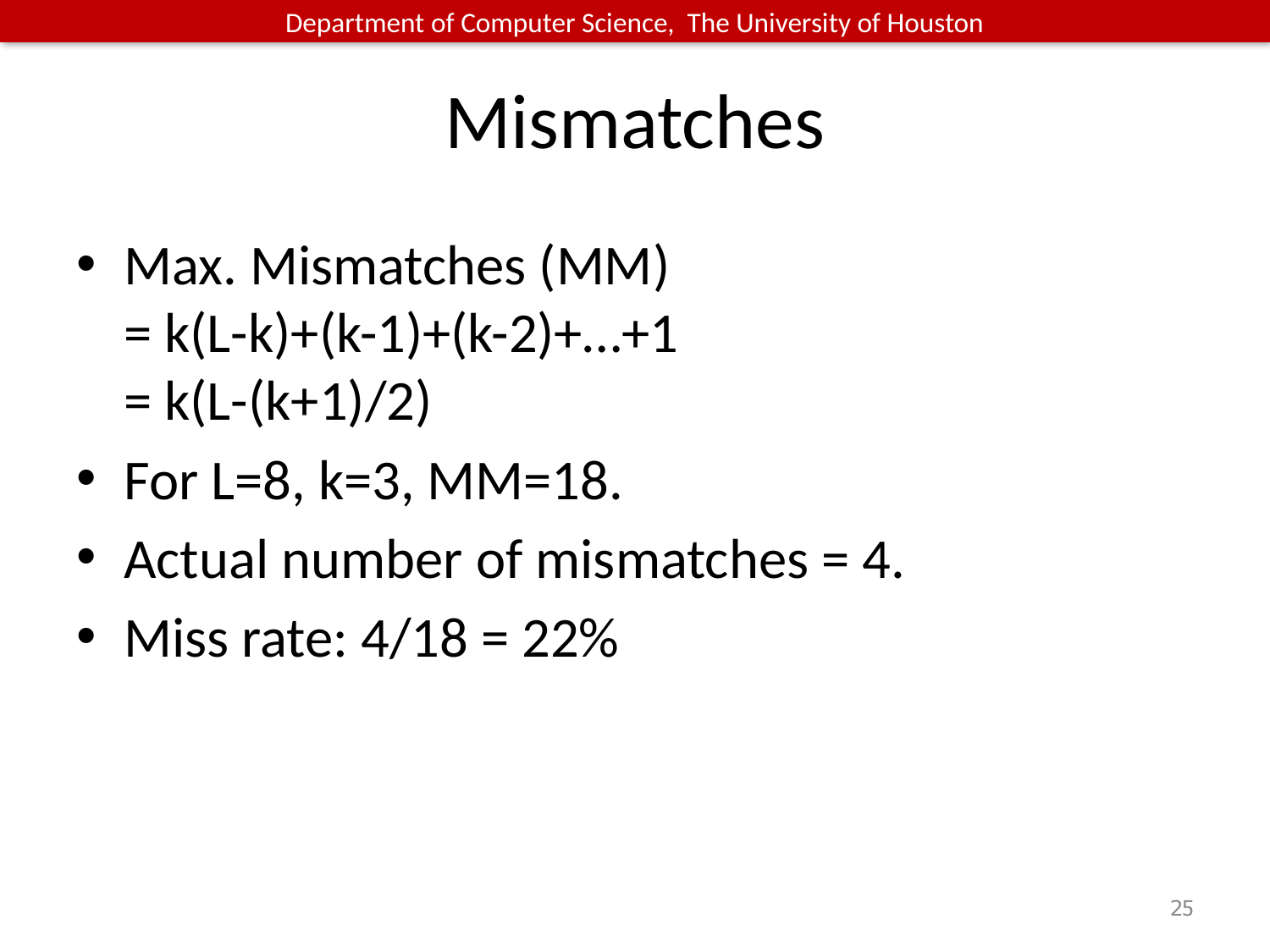

# Mismatches
Max. Mismatches (MM)
= k(L-k)+(k-1)+(k-2)+…+1
= k(L-(k+1)/2)
For L=8, k=3, MM=18.
Actual number of mismatches = 4.
Miss rate: 4/18 = 22%
25